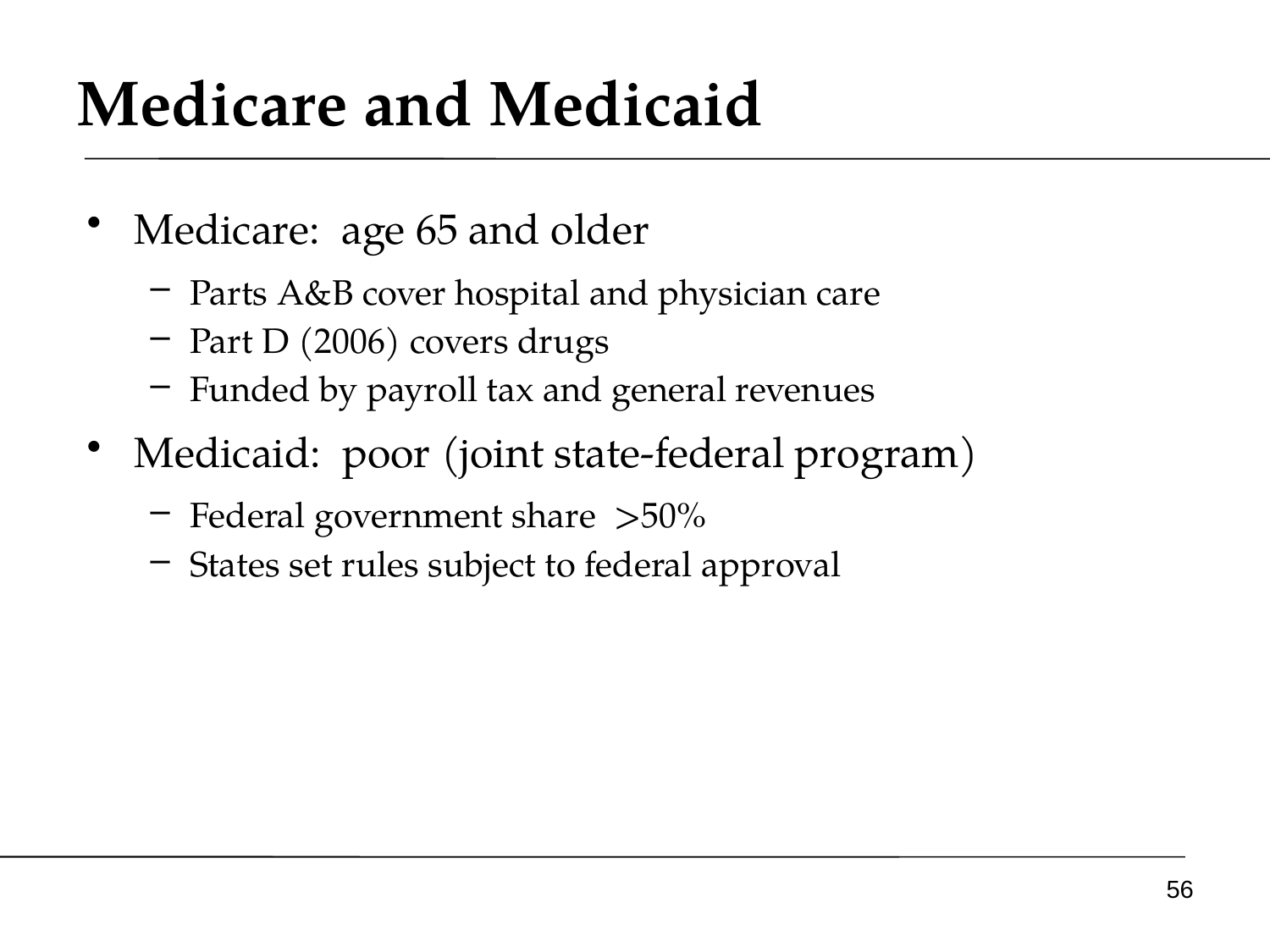

# Medicare and Medicaid

Medicare:  age 65 and older
Parts A&B cover hospital and physician care
Part D (2006) covers drugs
Funded by payroll tax and general revenues
Medicaid:  poor (joint state-federal program)
Federal government share  >50%
States set rules subject to federal approval

56